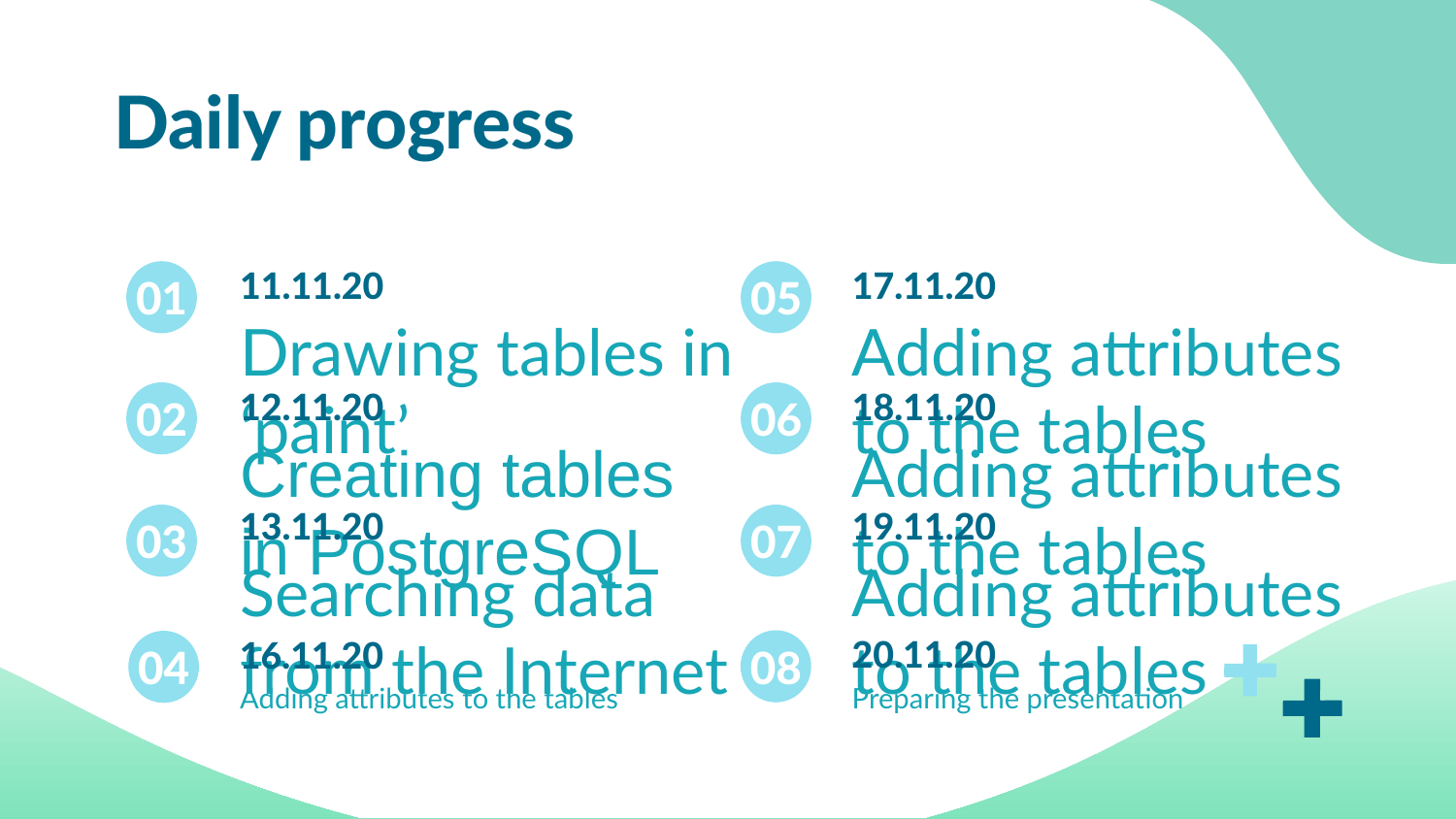

# Daily progress
01
05

11.11.20
17.11.20
Drawing tables in ‘paint’
Adding attributes to the tables

02
06

12.11.20
18.11.20
Creating tables in PostgreSQL
Adding attributes to the tables

03
07
13.11.20
19.11.20

Searching data from the Internet
Adding attributes to the tables

08
04

20.11.20
16.11.20
Adding attributes to the tables
Preparing the presentation